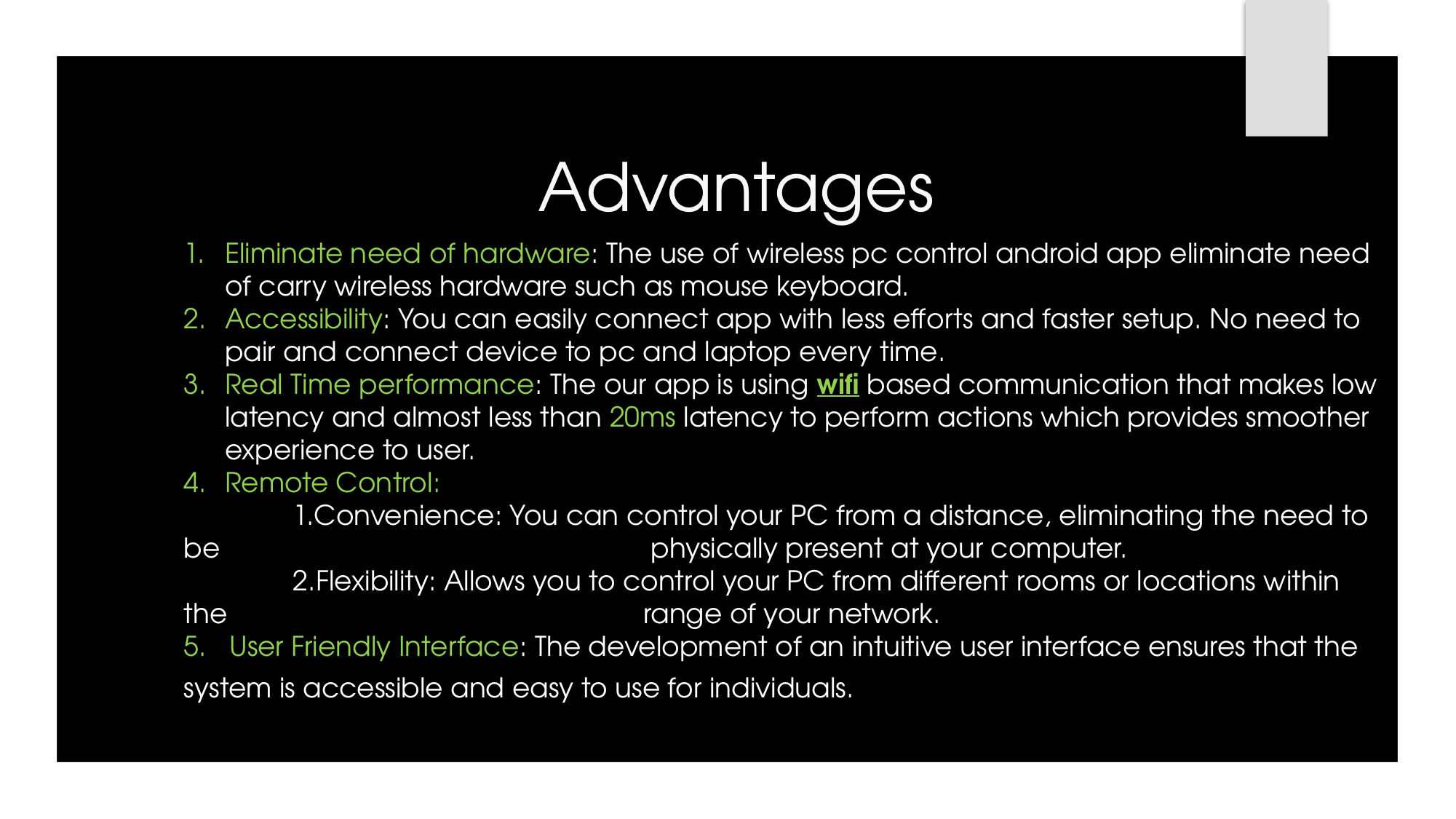

# Advantages
Eliminate need of hardware: The use of wireless pc control android app eliminate need of carry wireless hardware such as mouse keyboard.
Accessibility: You can easily connect app with less efforts and faster setup. No need to pair and connect device to pc and laptop every time.
Real Time performance: The our app is using wifi based communication that makes low latency and almost less than 20ms latency to perform actions which provides smoother experience to user.
Remote Control:
	1.Convenience: You can control your PC from a distance, eliminating the need to be				    physically present at your computer.
	2.Flexibility: Allows you to control your PC from different rooms or locations within the 				   range of your network.
5.   User Friendly Interface: The development of an intuitive user interface ensures that the system is accessible and easy to use for individuals.